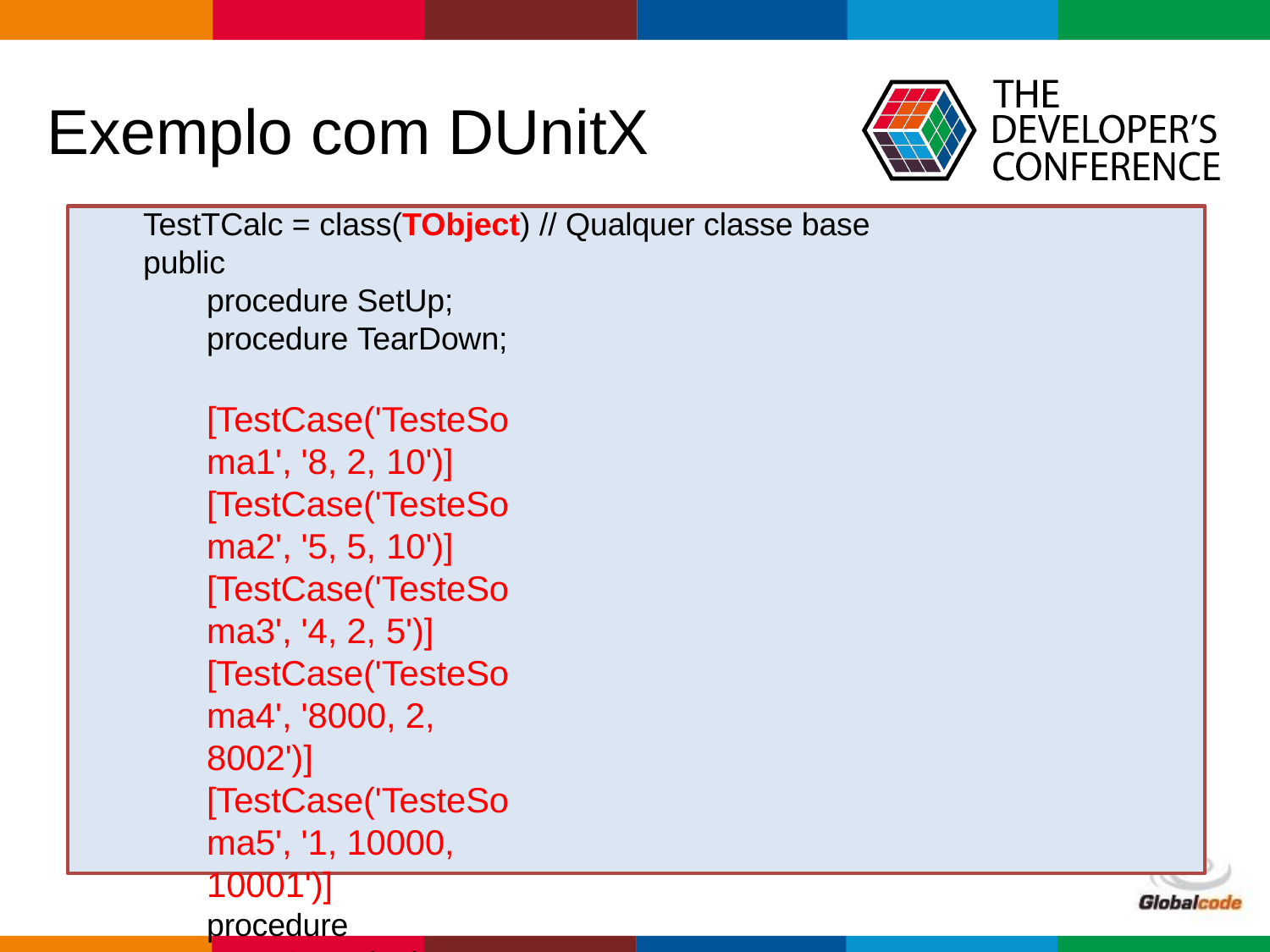

# Exemplo com DUnitX
TestTCalc = class(TObject) // Qualquer classe base  public
procedure SetUp;  procedure TearDown;

[TestCase('TesteSoma1', '8, 2, 10')]
[TestCase('TesteSoma2', '5, 5, 10')]
[TestCase('TesteSoma3', '4, 2, 5')]
[TestCase('TesteSoma4', '8000, 2, 8002')]
[TestCase('TesteSoma5', '1, 10000, 10001')]
procedure TesteSoma(Value1, Value2, _Result: Real);

procedure TestTCalc.TesteSoma(Value1, Value2, _Result: Real);  begin
R := TCalc.Adicao(Value1, Value2);  Assert.AreEqual(R, _Result);
end;